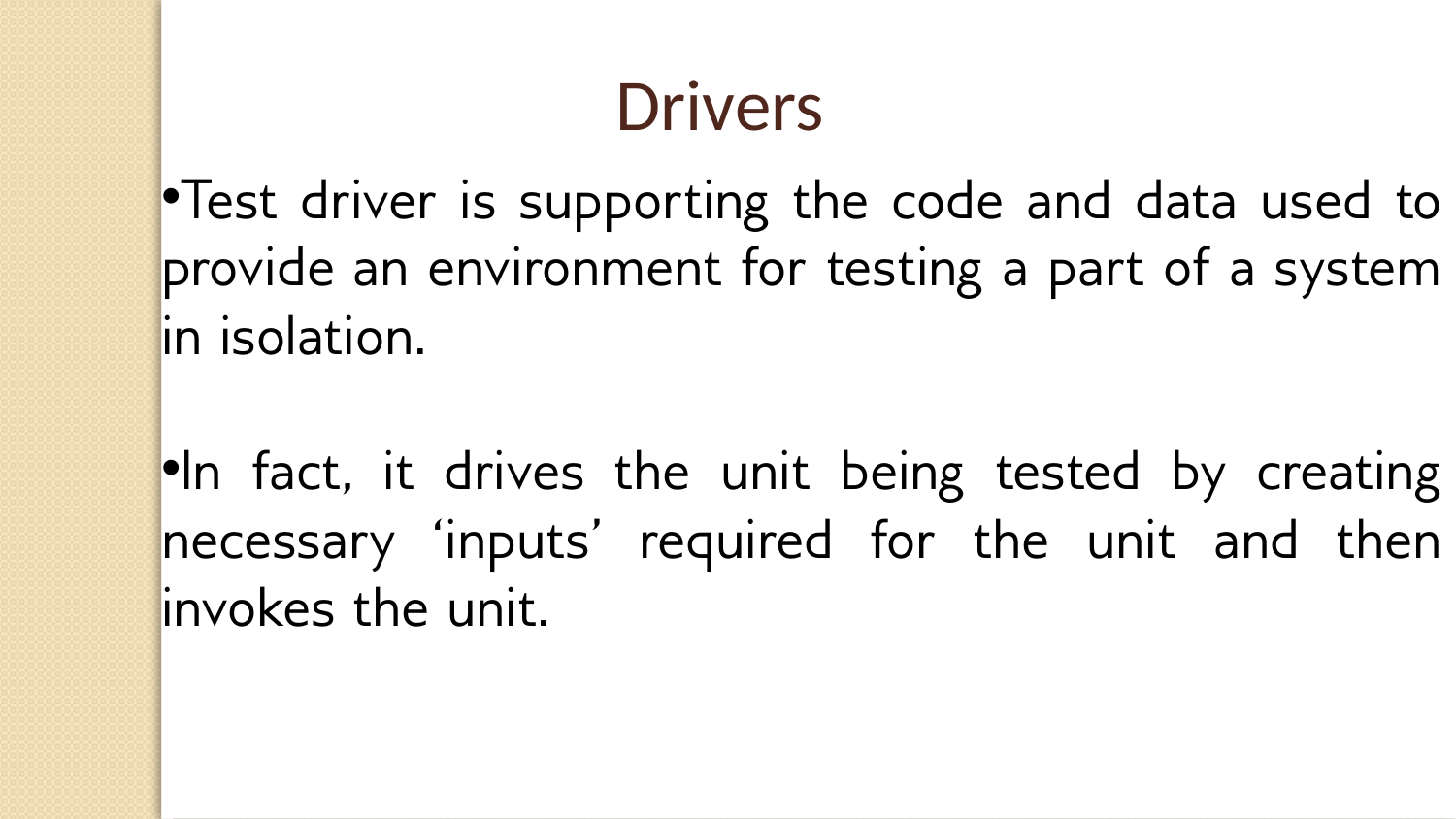

Drivers
Test driver is supporting the code and data used to provide an environment for testing a part of a system in isolation.

In fact, it drives the unit being tested by creating necessary ‘inputs’ required for the unit and then invokes the unit.